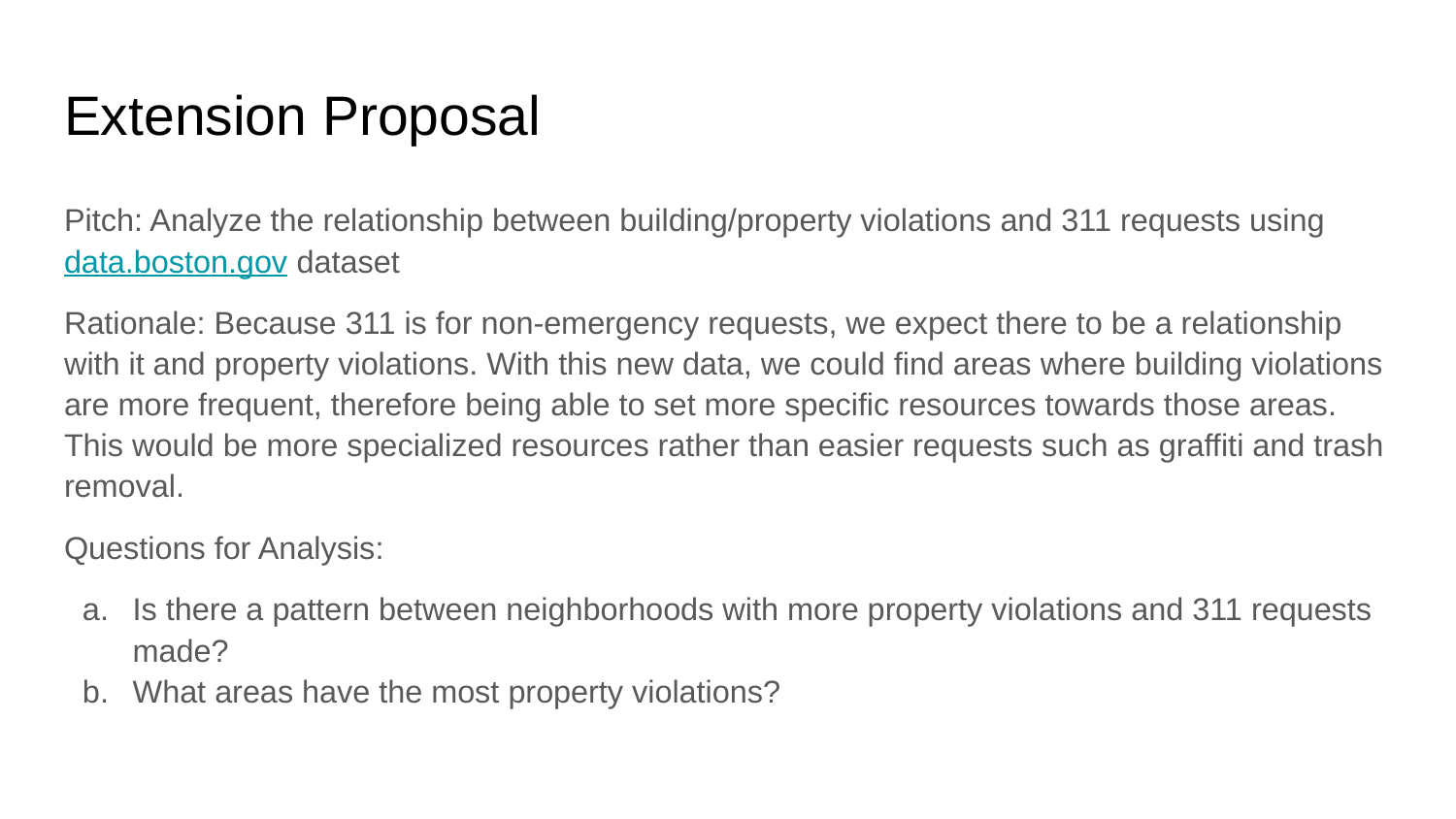

# Extension Proposal
Pitch: Analyze the relationship between building/property violations and 311 requests using data.boston.gov dataset
Rationale: Because 311 is for non-emergency requests, we expect there to be a relationship with it and property violations. With this new data, we could find areas where building violations are more frequent, therefore being able to set more specific resources towards those areas. This would be more specialized resources rather than easier requests such as graffiti and trash removal.
Questions for Analysis:
Is there a pattern between neighborhoods with more property violations and 311 requests made?
What areas have the most property violations?